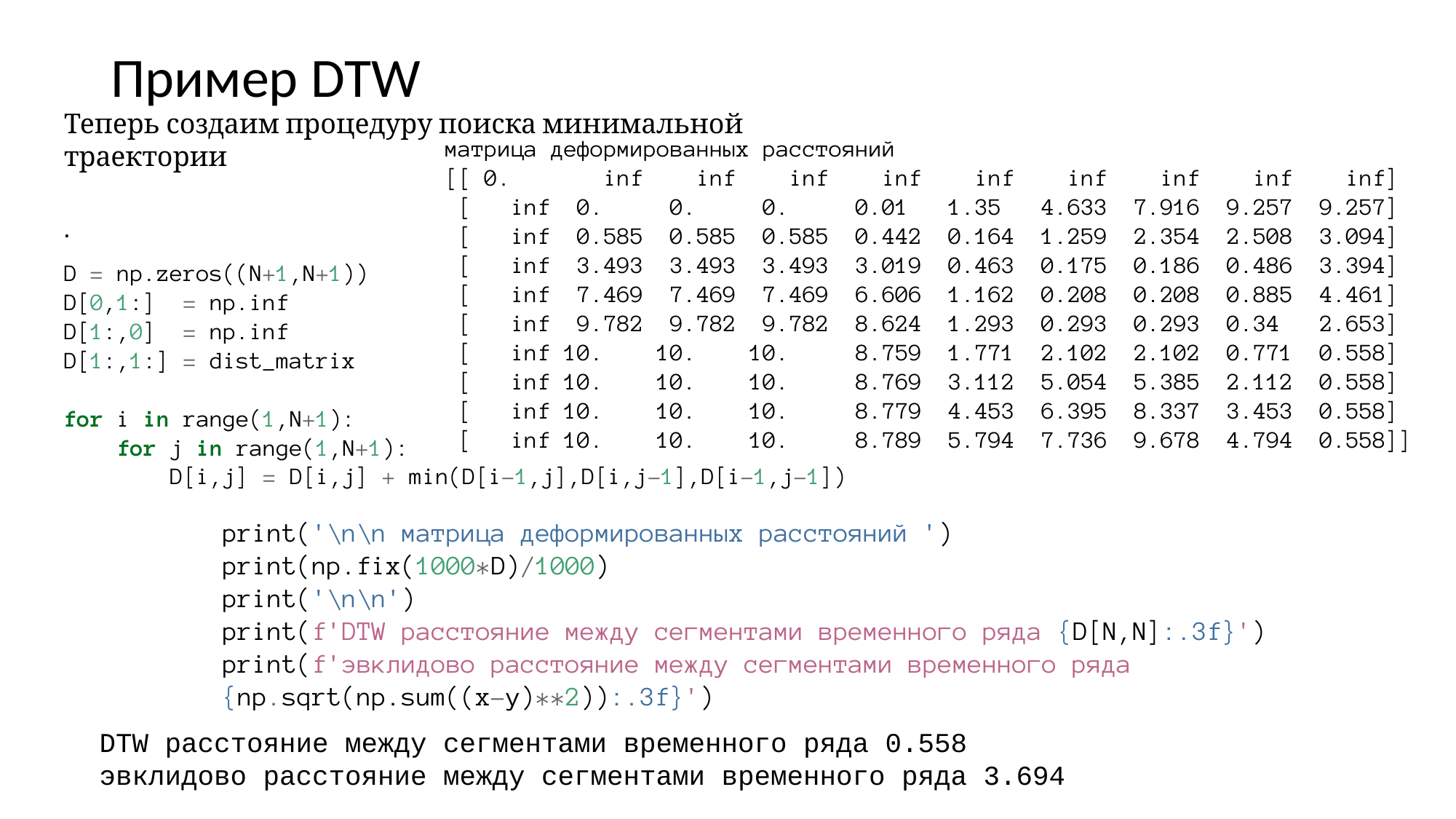

# Пример DTW
Теперь создаим процедуру поиска минимальной траектории
матрица деформированных расстояний
[[ 0.       inf    inf    inf    inf    inf    inf    inf    inf    inf]
 [   inf  0.     0.     0.     0.01   1.35   4.633  7.916  9.257  9.257]
 [   inf  0.585  0.585  0.585  0.442  0.164  1.259  2.354  2.508  3.094]
 [   inf  3.493  3.493  3.493  3.019  0.463  0.175  0.186  0.486  3.394]
 [   inf  7.469  7.469  7.469  6.606  1.162  0.208  0.208  0.885  4.461]
 [   inf  9.782  9.782  9.782  8.624  1.293  0.293  0.293  0.34   2.653]
 [   inf 10.    10.    10.     8.759  1.771  2.102  2.102  0.771  0.558]
 [   inf 10.    10.    10.     8.769  3.112  5.054  5.385  2.112  0.558]
 [   inf 10.    10.    10.     8.779  4.453  6.395  8.337  3.453  0.558]
 [   inf 10.    10.    10.     8.789  5.794  7.736  9.678  4.794  0.558]]
.
D = np.zeros((N+1,N+1))
D[0,1:]  = np.inf
D[1:,0]  = np.inf
D[1:,1:] = dist_matrix
for i in range(1,N+1):
    for j in range(1,N+1):
        D[i,j] = D[i,j] + min(D[i-1,j],D[i,j-1],D[i-1,j-1])
print('\n\n матрица деформированных расстояний ')
print(np.fix(1000*D)/1000)
print('\n\n')
print(f'DTW расстояние между сегментами временного ряда {D[N,N]:.3f}')
print(f'эвклидово расстояние между сегментами временного ряда {np.sqrt(np.sum((x-y)**2)):.3f}')
DTW расстояние между сегментами временного ряда 0.558
эвклидово расстояние между сегментами временного ряда 3.694